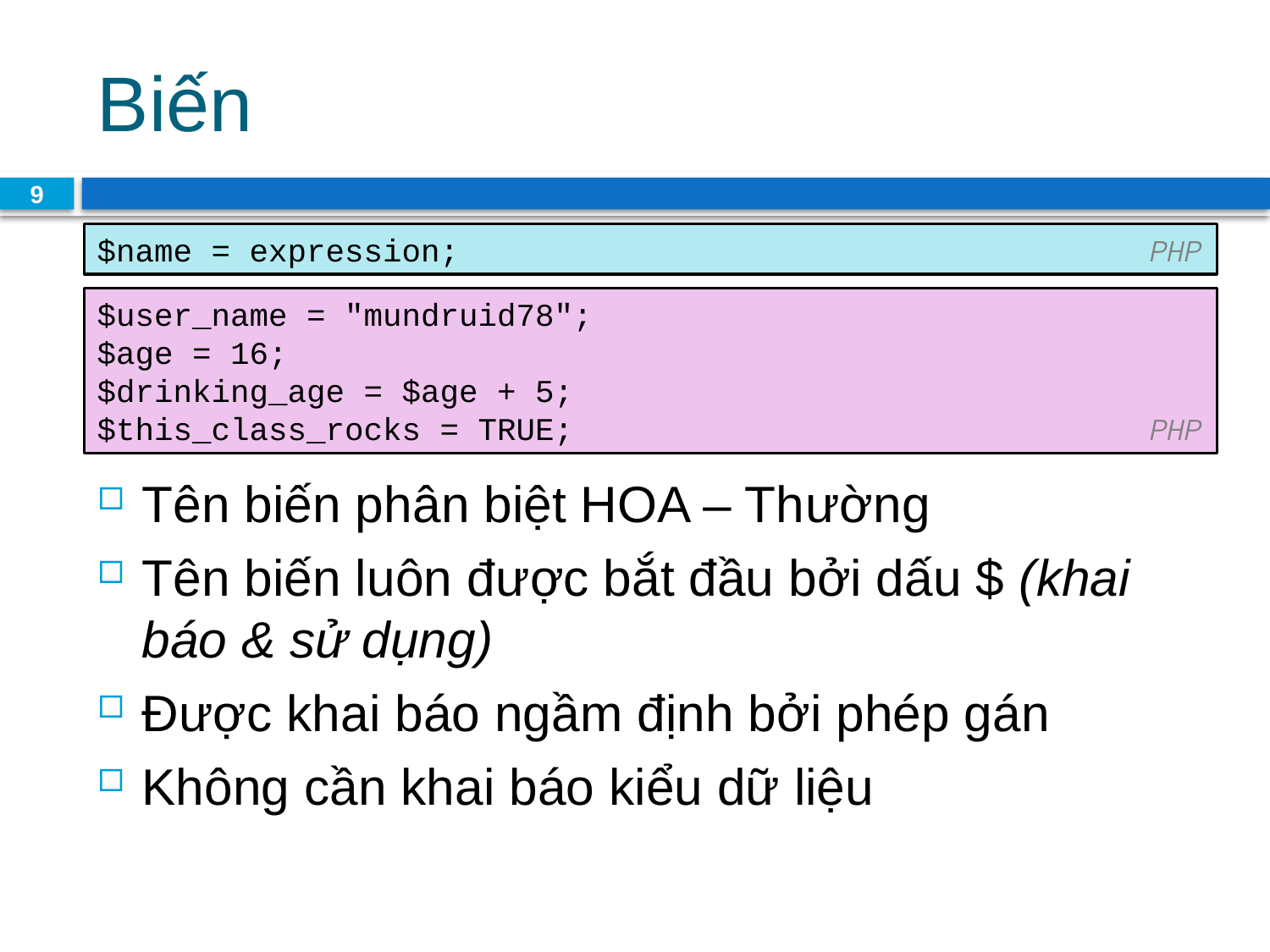

# Biến
9
$name = expression;					  	  PHP
$user_name = "mundruid78";
$age = 16;
$drinking_age = $age + 5;
$this_class_rocks = TRUE;					  PHP
Tên biến phân biệt HOA – Thường
Tên biến luôn được bắt đầu bởi dấu $ (khai báo & sử dụng)
Được khai báo ngầm định bởi phép gán
Không cần khai báo kiểu dữ liệu